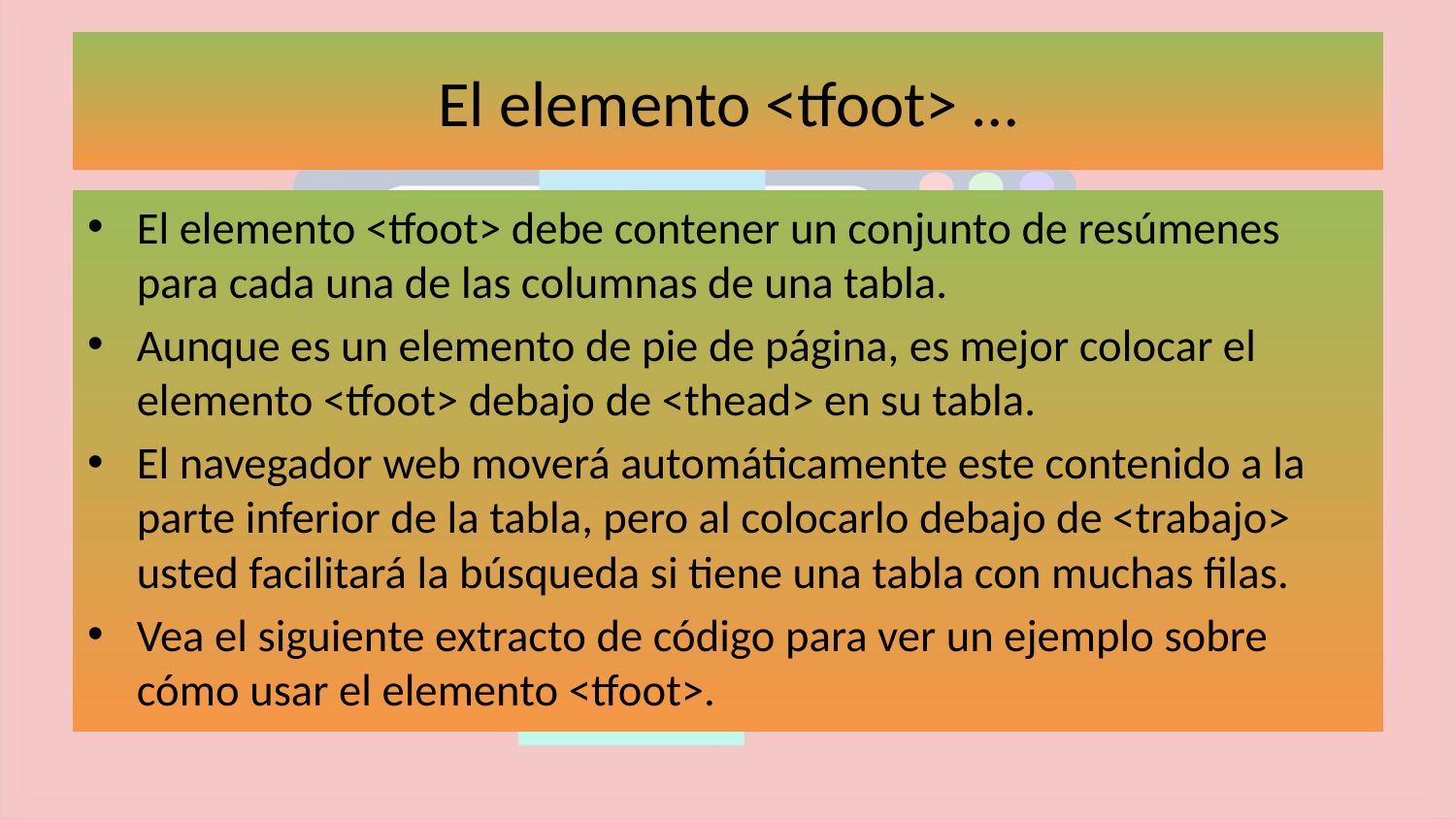

# El elemento <tfoot> …
El elemento <tfoot> debe contener un conjunto de resúmenes para cada una de las columnas de una tabla.
Aunque es un elemento de pie de página, es mejor colocar el elemento <tfoot> debajo de <thead> en su tabla.
El navegador web moverá automáticamente este contenido a la parte inferior de la tabla, pero al colocarlo debajo de <trabajo> usted facilitará la búsqueda si tiene una tabla con muchas filas.
Vea el siguiente extracto de código para ver un ejemplo sobre cómo usar el elemento <tfoot>.